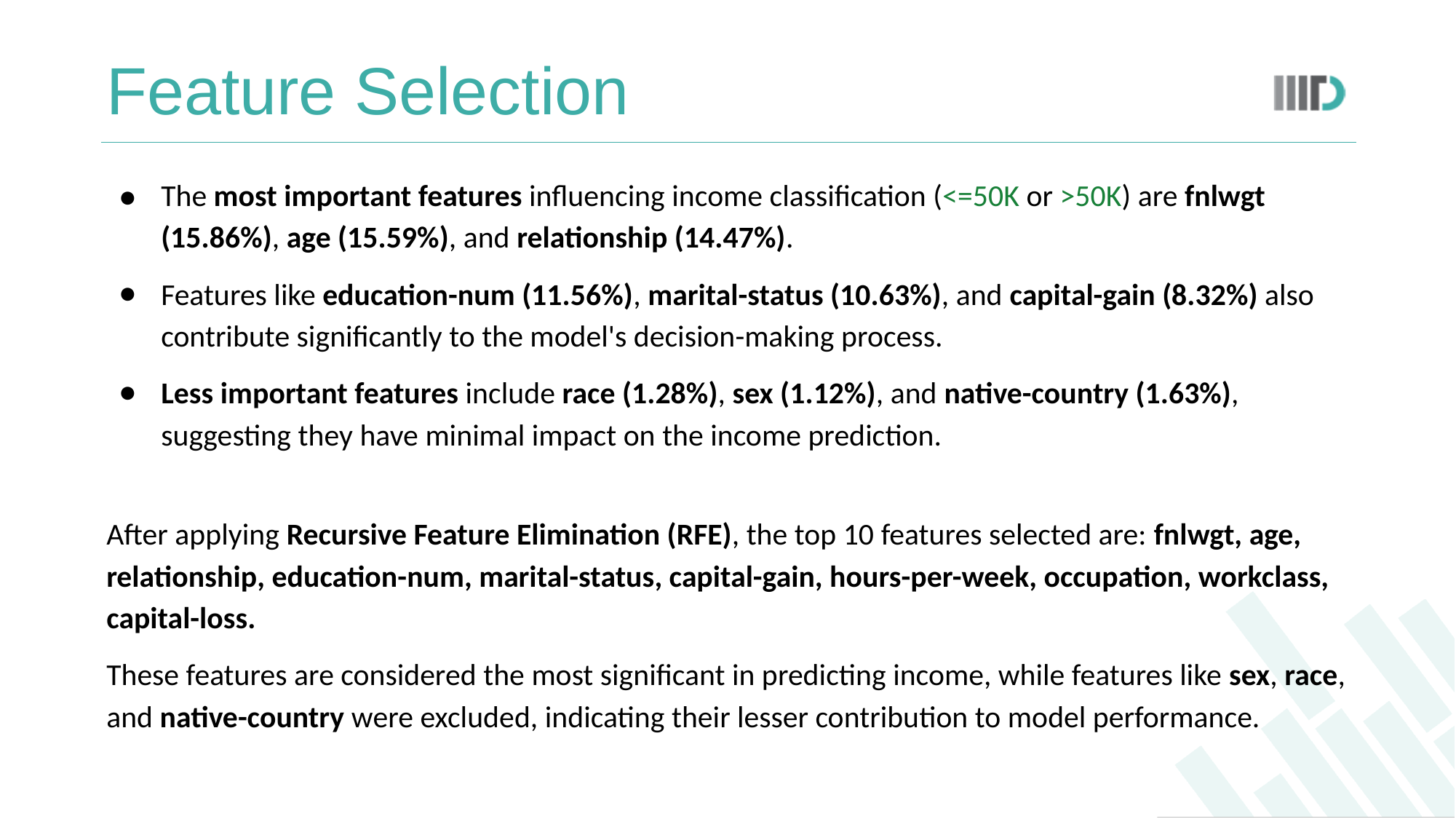

# Feature Selection
The most important features influencing income classification (<=50K or >50K) are fnlwgt (15.86%), age (15.59%), and relationship (14.47%).
Features like education-num (11.56%), marital-status (10.63%), and capital-gain (8.32%) also contribute significantly to the model's decision-making process.
Less important features include race (1.28%), sex (1.12%), and native-country (1.63%), suggesting they have minimal impact on the income prediction.

After applying Recursive Feature Elimination (RFE), the top 10 features selected are: fnlwgt, age, relationship, education-num, marital-status, capital-gain, hours-per-week, occupation, workclass, capital-loss.
These features are considered the most significant in predicting income, while features like sex, race, and native-country were excluded, indicating their lesser contribution to model performance.